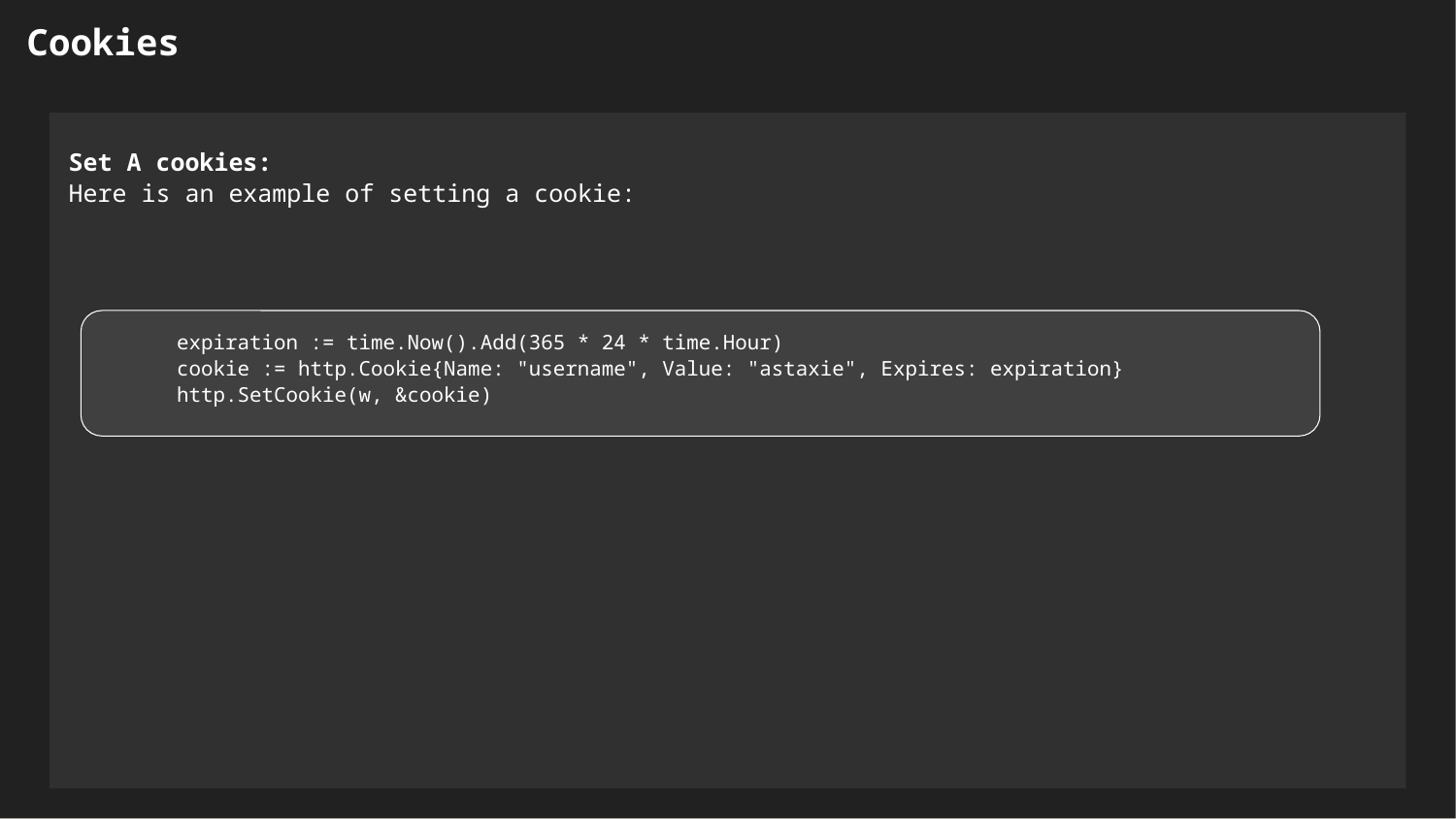

Cookies

Set A cookies:
Here is an example of setting a cookie:

 expiration := time.Now().Add(365 * 24 * time.Hour)
 cookie := http.Cookie{Name: "username", Value: "astaxie", Expires: expiration}
 http.SetCookie(w, &cookie)